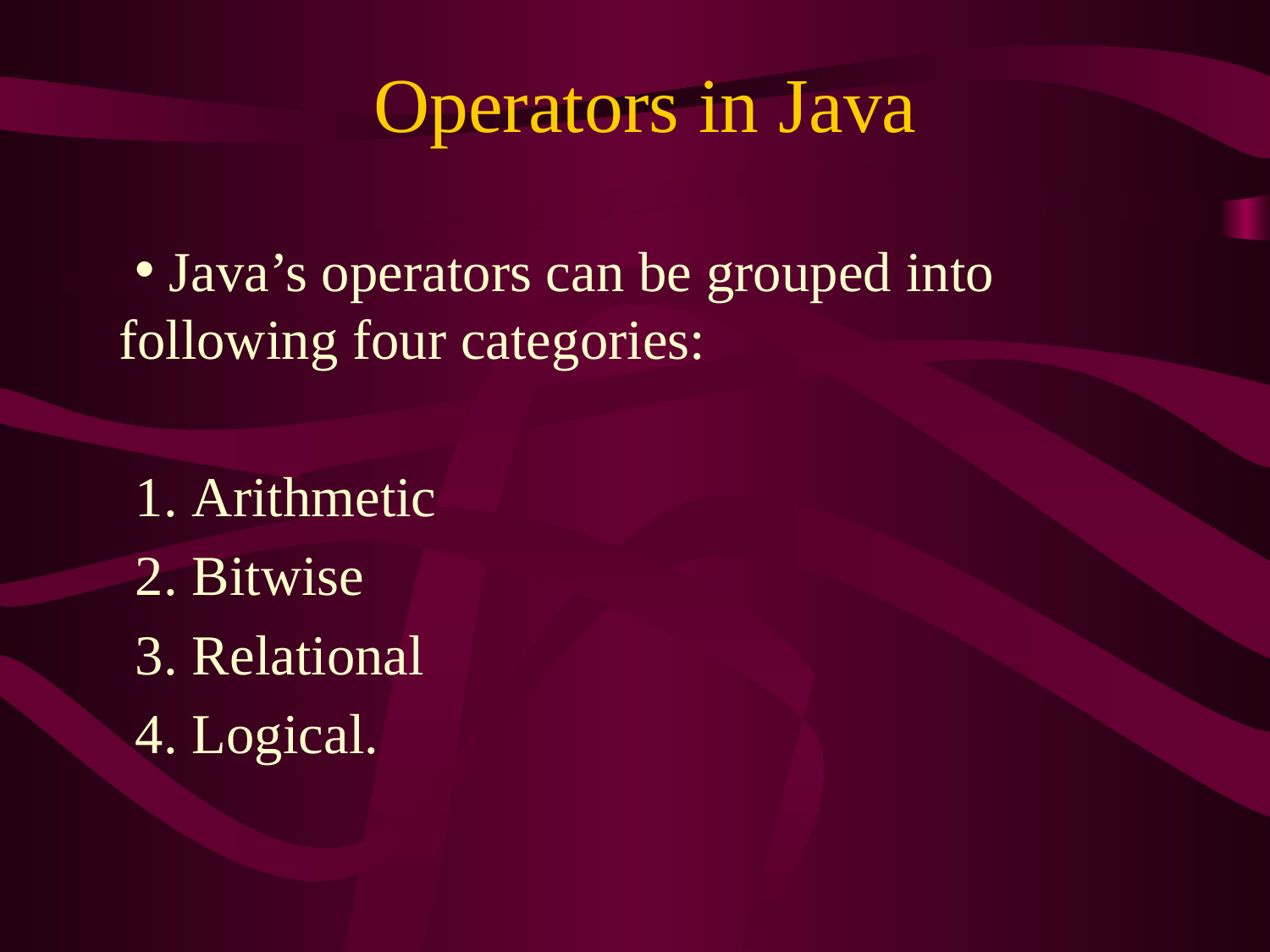

# Operators in Java
 Java’s operators can be grouped into following four categories:

 Arithmetic
 Bitwise
 Relational
 Logical.